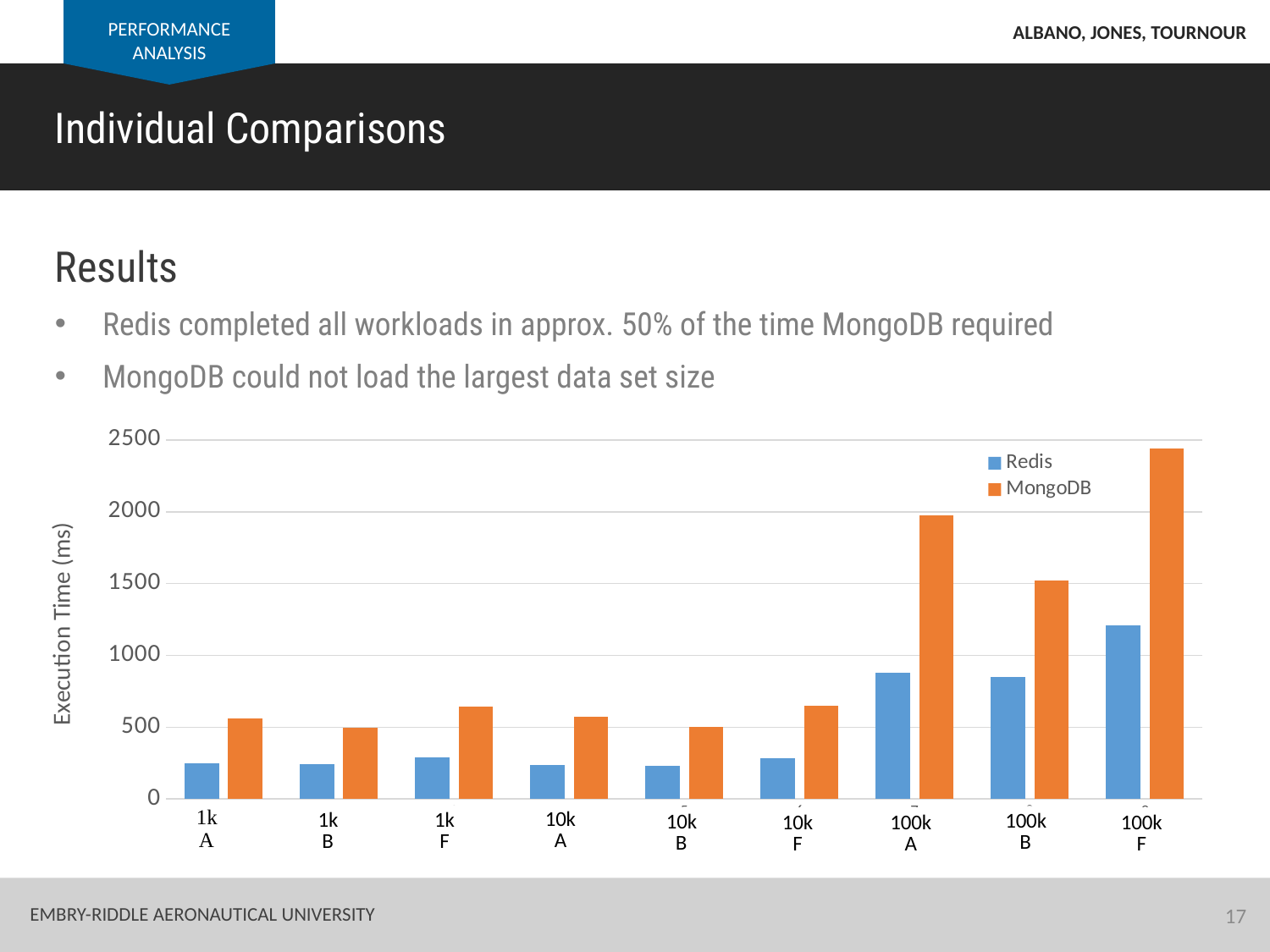

PERFORMANCE ANALYSIS
Albano, Jones, Tournour

Individual Comparisons
Results
Redis completed all workloads in approx. 50% of the time MongoDB required
MongoDB could not load the largest data set size

### Chart

| Category |  |  |
|---|---|---|
17
Embry-Riddle Aeronautical University